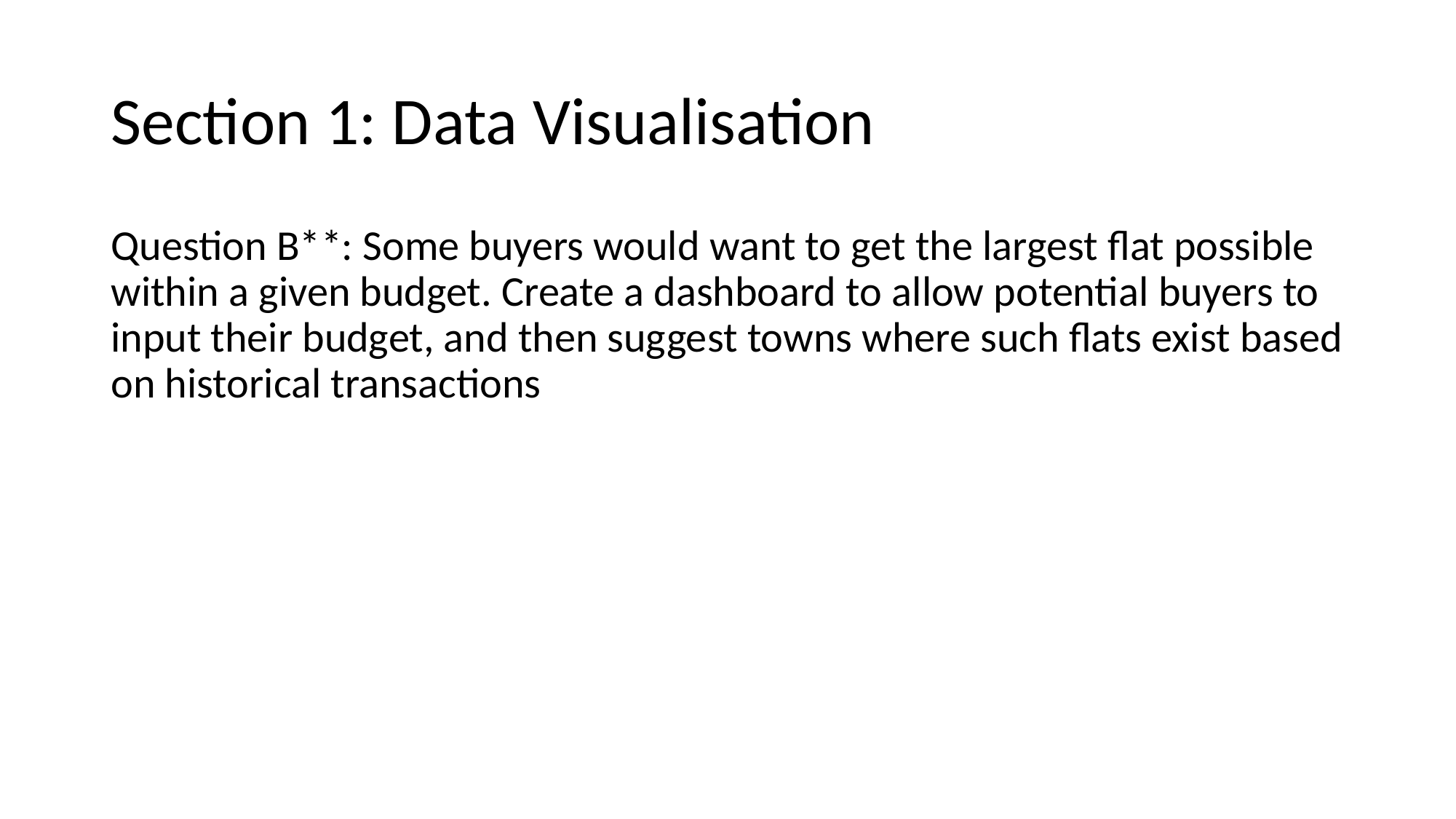

# Section 1: Data Visualisation
Question B**: Some buyers would want to get the largest flat possible within a given budget. Create a dashboard to allow potential buyers to input their budget, and then suggest towns where such flats exist based on historical transactions